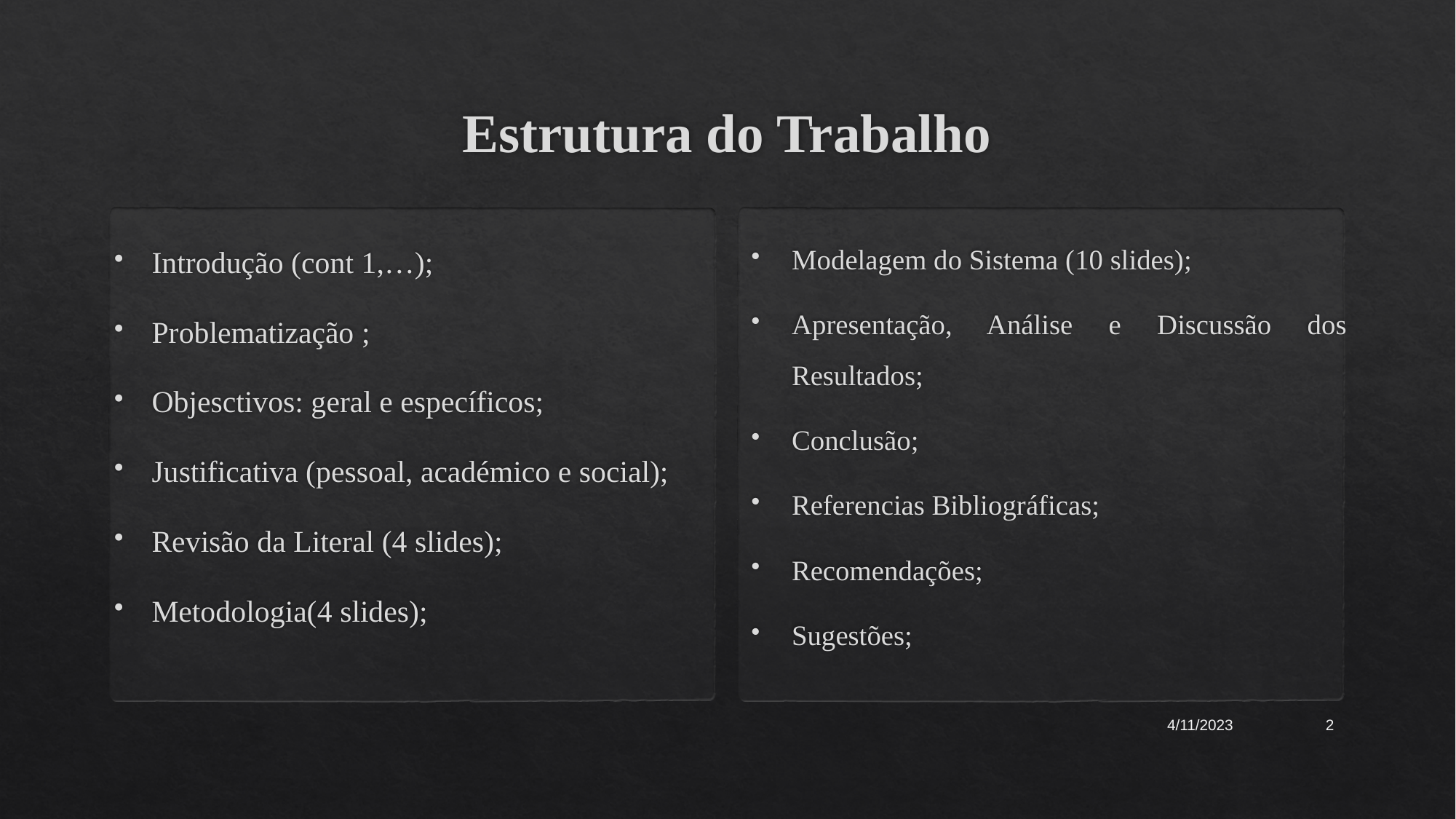

# Estrutura do Trabalho
Introdução (cont 1,…);
Problematização ;
Objesctivos: geral e específicos;
Justificativa (pessoal, académico e social);
Revisão da Literal (4 slides);
Metodologia(4 slides);

Modelagem do Sistema (10 slides);
Apresentação, Análise e Discussão dos Resultados;
Conclusão;
Referencias Bibliográficas;
Recomendações;
Sugestões;

4/11/2023
2